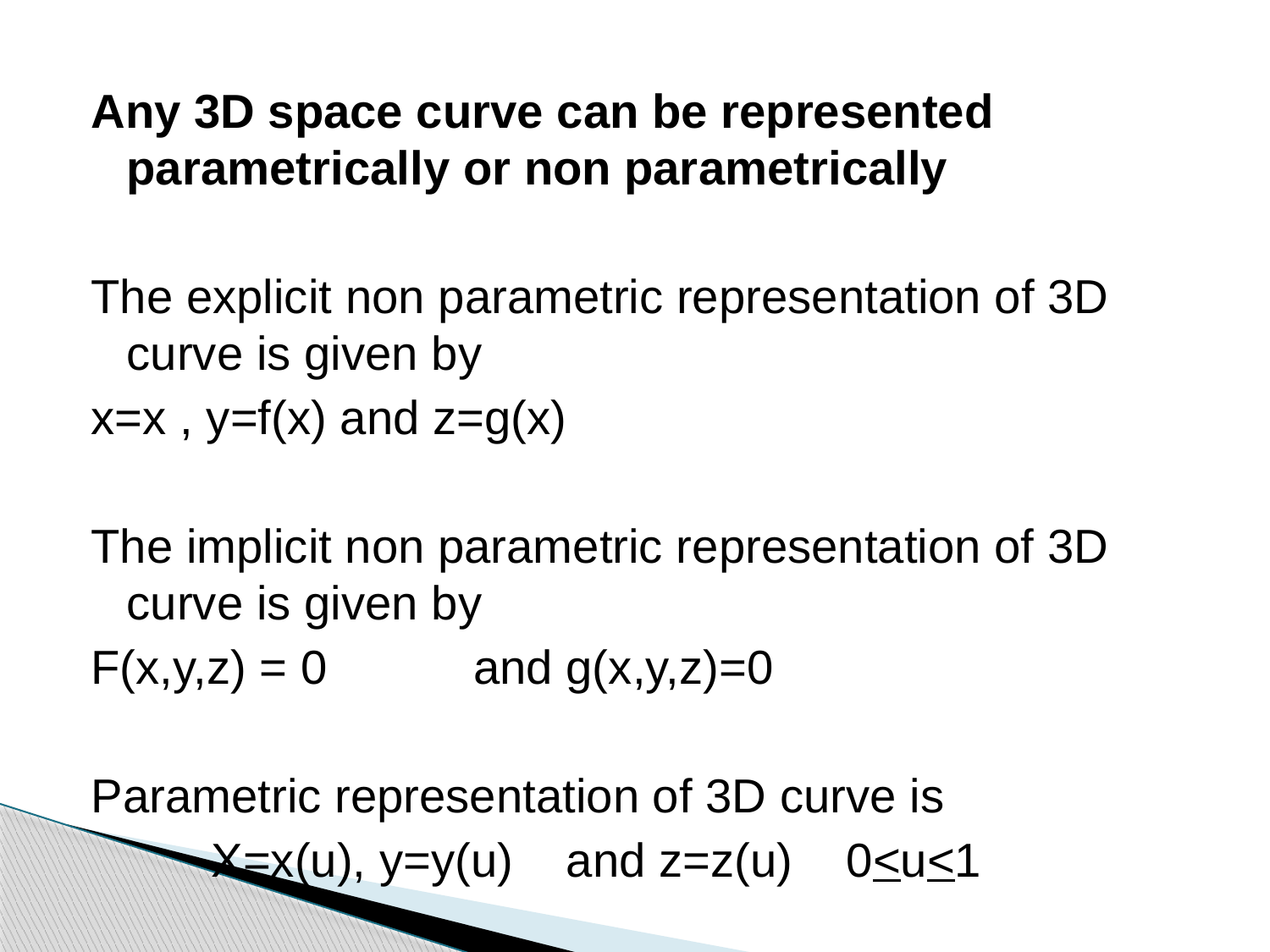

Any 3D space curve can be represented parametrically or non parametrically

The explicit non parametric representation of 3D curve is given by
x=x , y=f(x) and z=g(x)

The implicit non parametric representation of 3D curve is given by
F(x,y,z) = 0           and g(x,y,z)=0

Parametric representation of 3D curve is
         X=x(u), y=y(u)    and z=z(u)    0<u<1